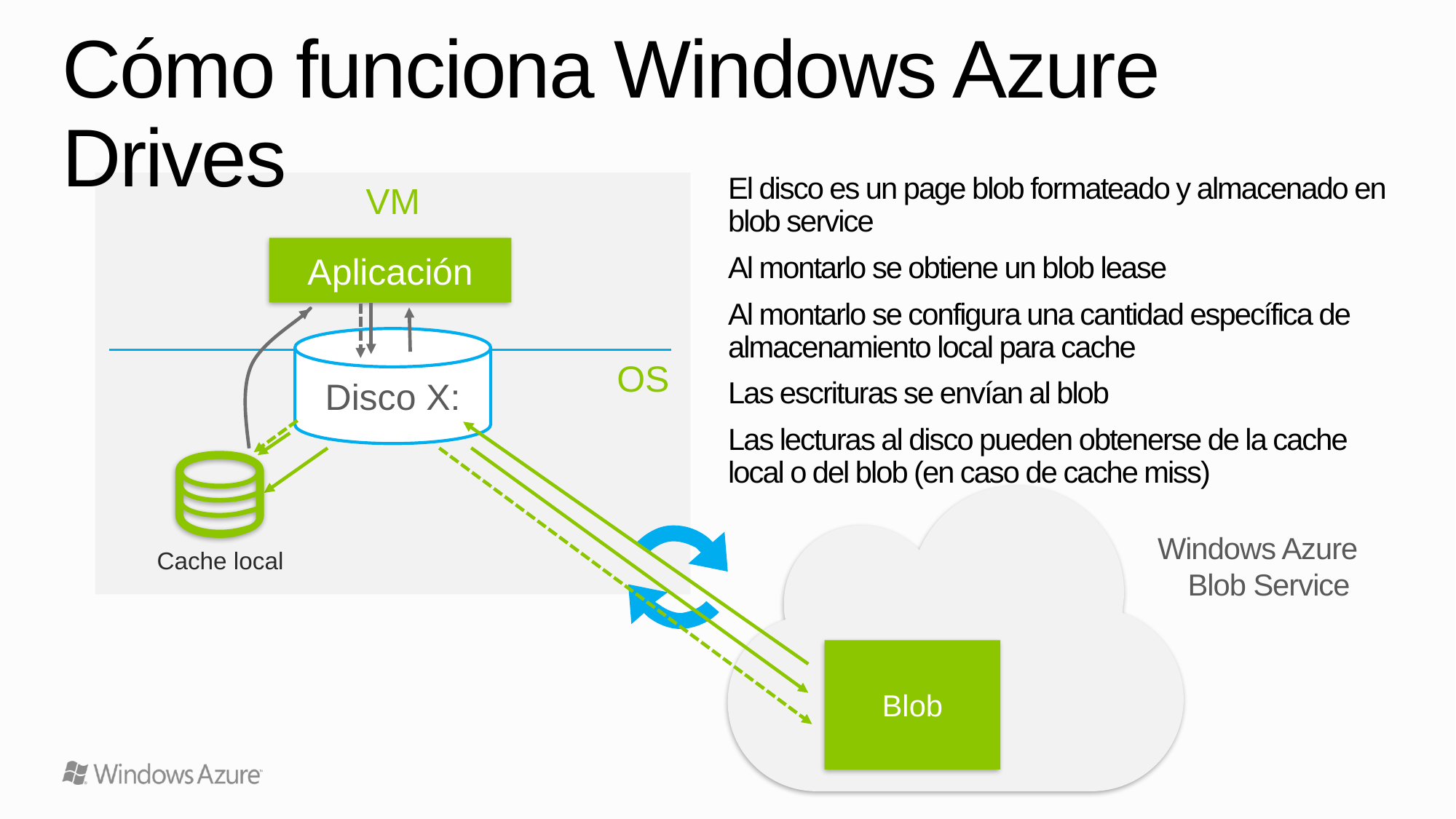

# Cómo funciona Windows Azure Drives
VM

El disco es un page blob formateado y almacenado en blob service
Al montarlo se obtiene un blob lease
Al montarlo se configura una cantidad específica de almacenamiento local para cache
Las escrituras se envían al blob
Las lecturas al disco pueden obtenerse de la cache local o del blob (en caso de cache miss)
Aplicación

Disco X:
OS

Cache local

Windows Azure
    Blob Service

Blob